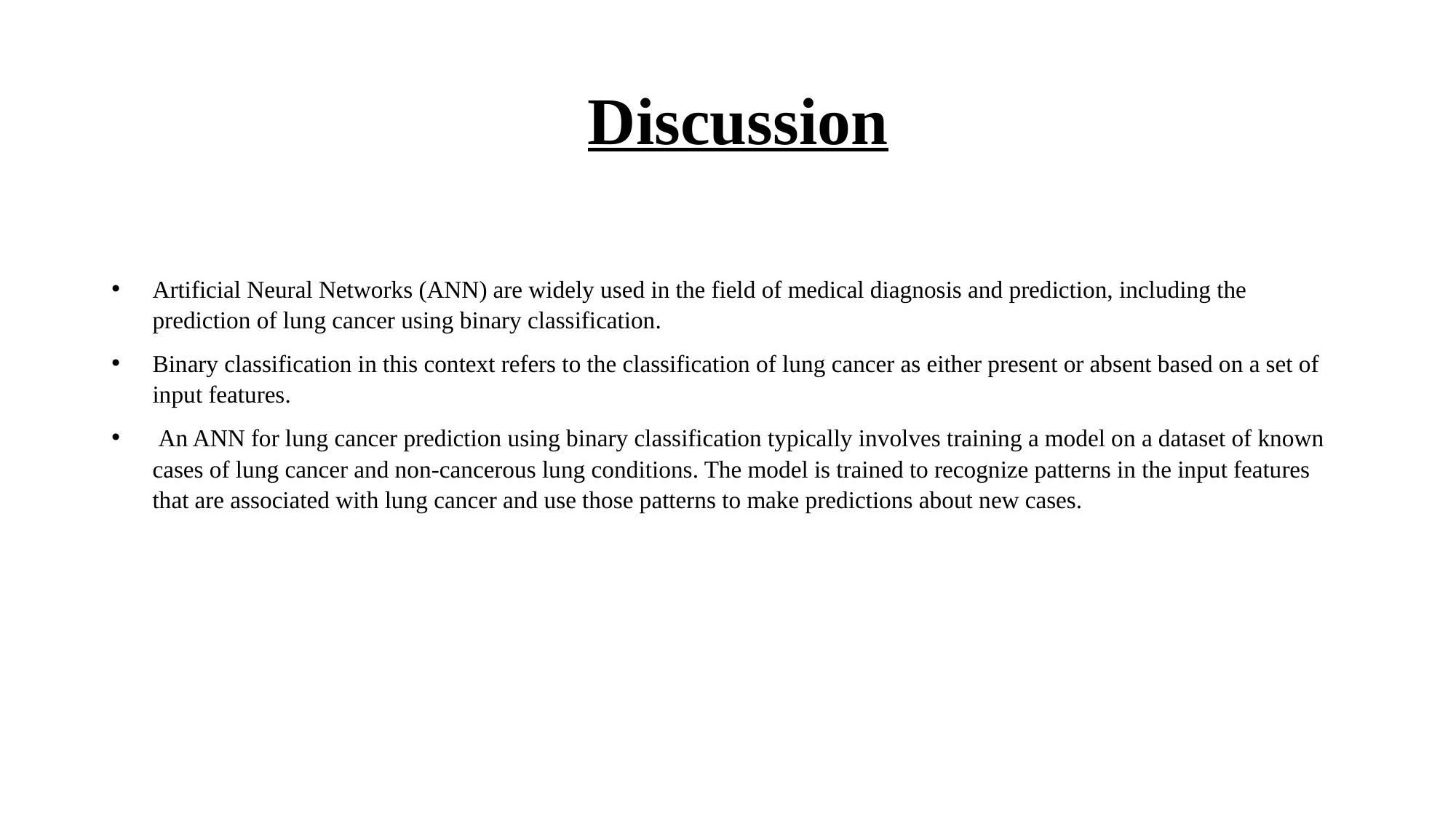

# Discussion
Artificial Neural Networks (ANN) are widely used in the field of medical diagnosis and prediction, including the prediction of lung cancer using binary classification.
Binary classification in this context refers to the classification of lung cancer as either present or absent based on a set of input features.
 An ANN for lung cancer prediction using binary classification typically involves training a model on a dataset of known cases of lung cancer and non-cancerous lung conditions. The model is trained to recognize patterns in the input features that are associated with lung cancer and use those patterns to make predictions about new cases.